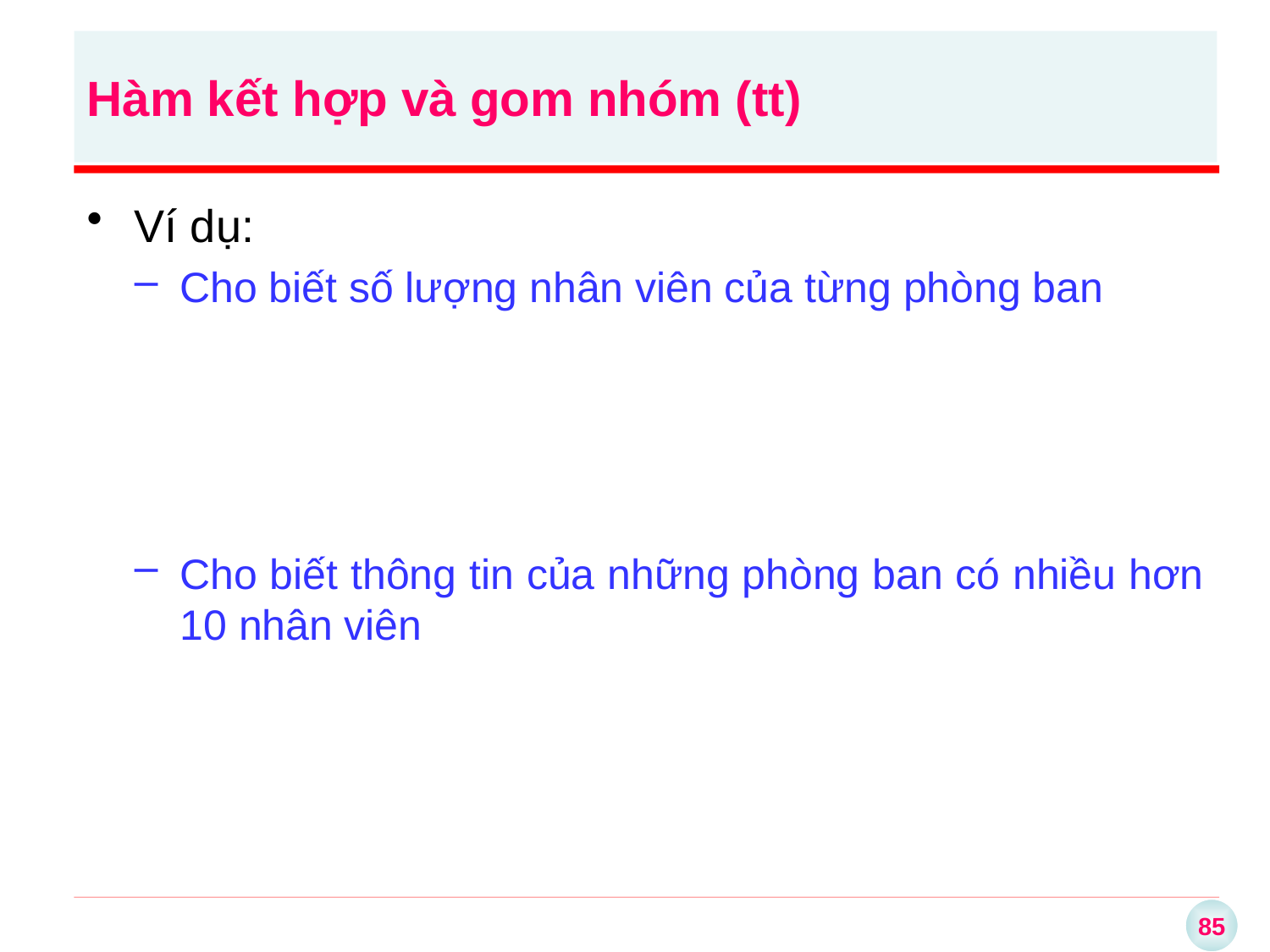

Hàm kết hợp và gom nhóm (tt)
Ví dụ:
Cho biết số lượng nhân viên của từng phòng ban

Cho biết thông tin của những phòng ban có nhiều hơn 10 nhân viên